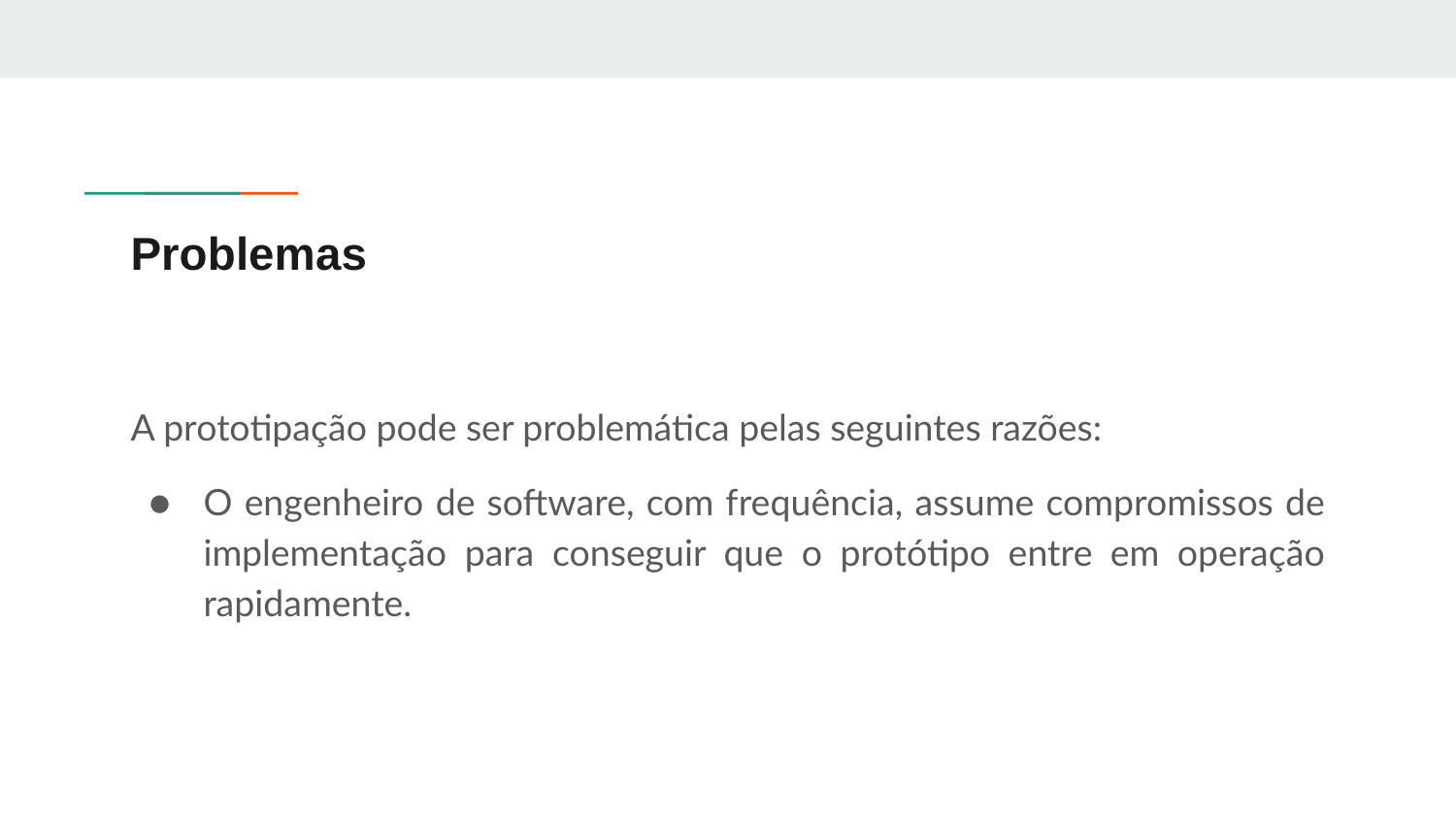

# Problemas
A prototipação pode ser problemática pelas seguintes razões:
O engenheiro de software, com frequência, assume compromissos de implementação para conseguir que o protótipo entre em operação rapidamente.